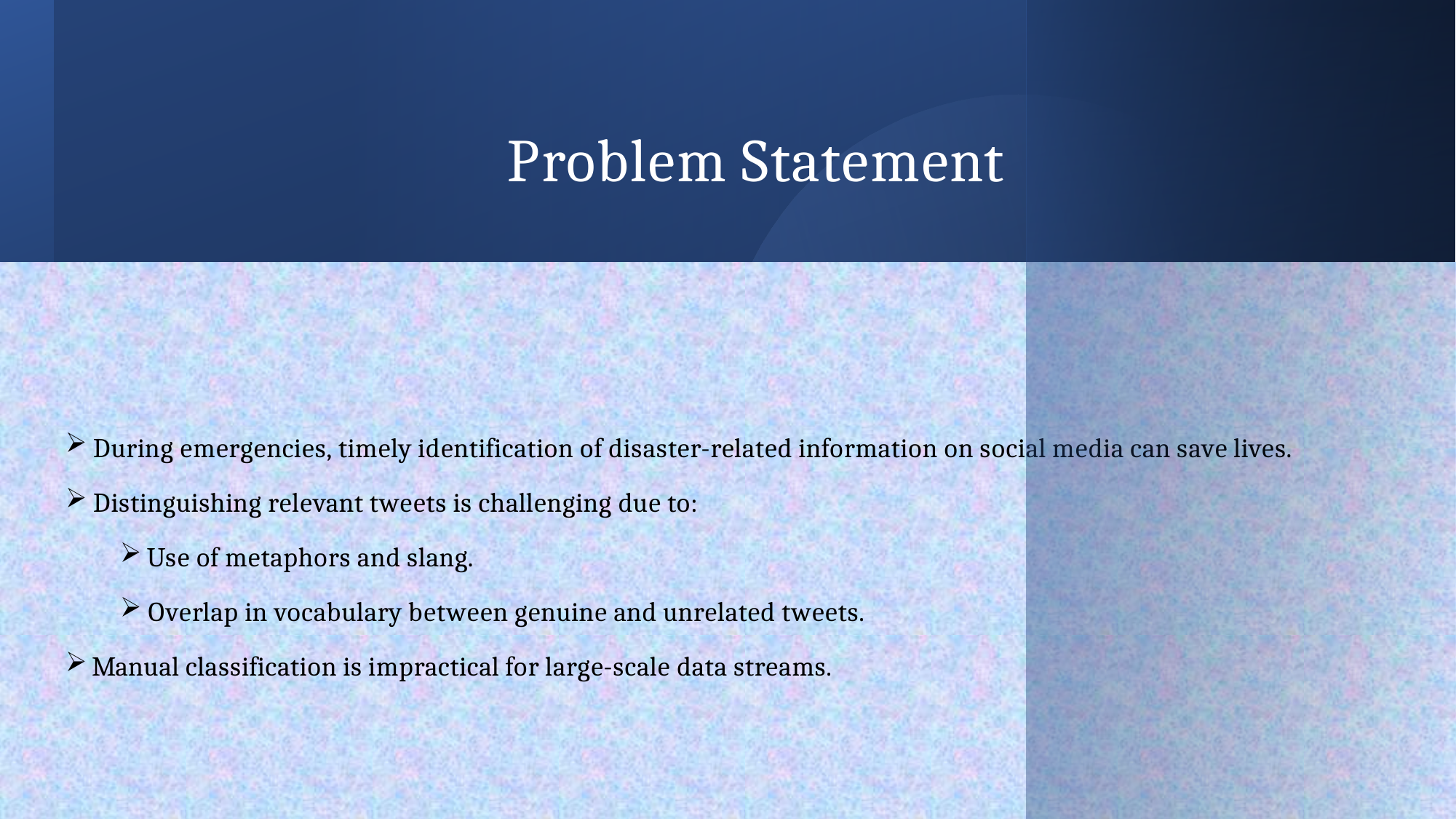

# Problem Statement

During emergencies, timely identification of disaster-related information on social media can save lives.
Distinguishing relevant tweets is challenging due to:
Use of metaphors and slang.
Overlap in vocabulary between genuine and unrelated tweets.
Manual classification is impractical for large-scale data streams.